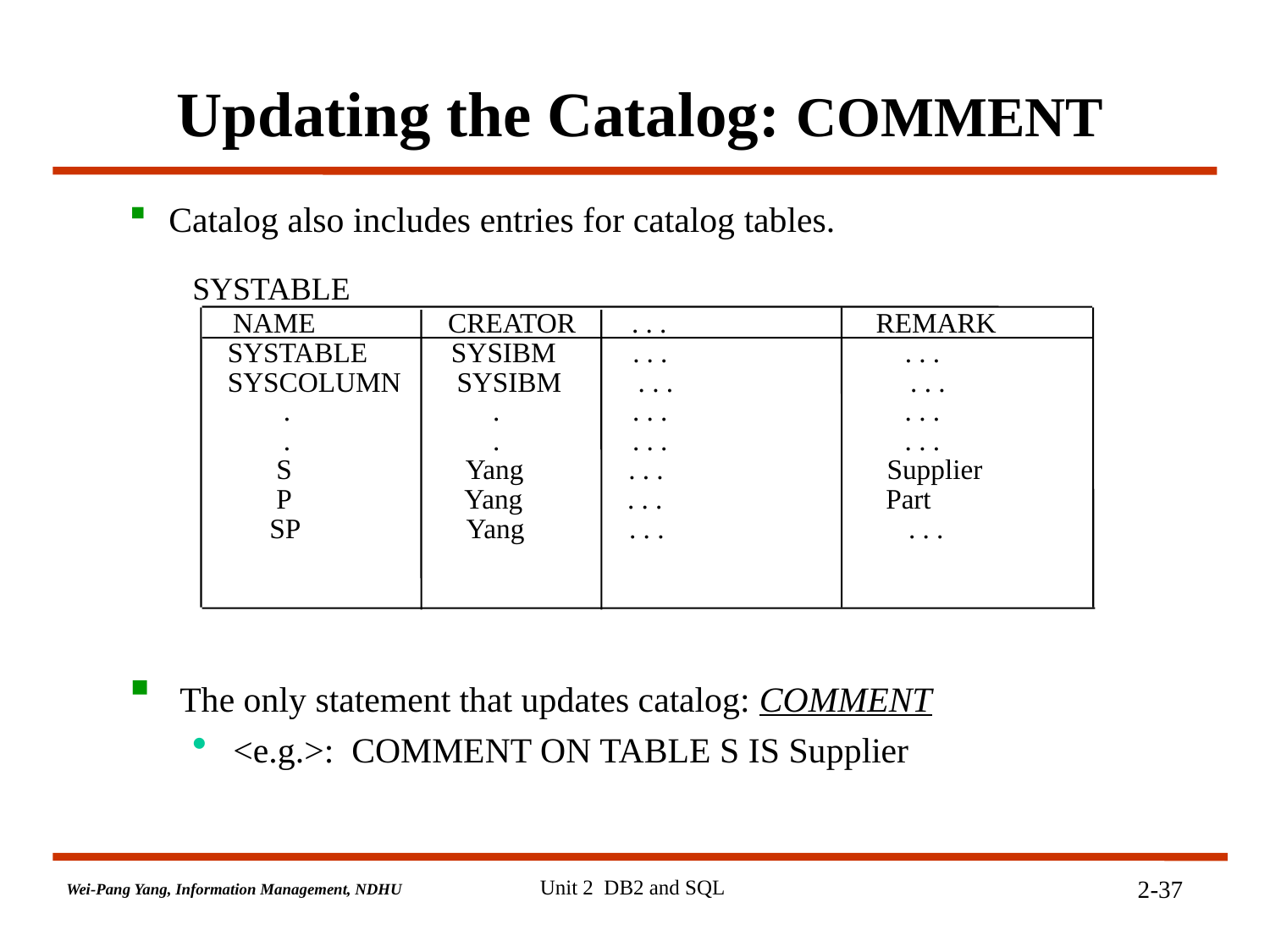

# Updating the Catalog: COMMENT
Catalog also includes entries for catalog tables.

SYSTABLE
     NAME                   CREATOR        . . .                              REMARK
     SYSTABLE            SYSIBM           . . .                                  . . .
     SYSCOLUMN        SYSIBM           . . .                                  . . .
             .                             .                   . . .                                  . . .
             .                             .                   . . .                                  . . .
            S                         Yang               . . .                                Supplier
            P                         Yang               . . .                                Part
           SP                        Yang               . . .                                   . . .

 The only statement that updates catalog: COMMENT
 <e.g.>:  COMMENT ON TABLE S IS Supplier

Unit 2  DB2 and SQL